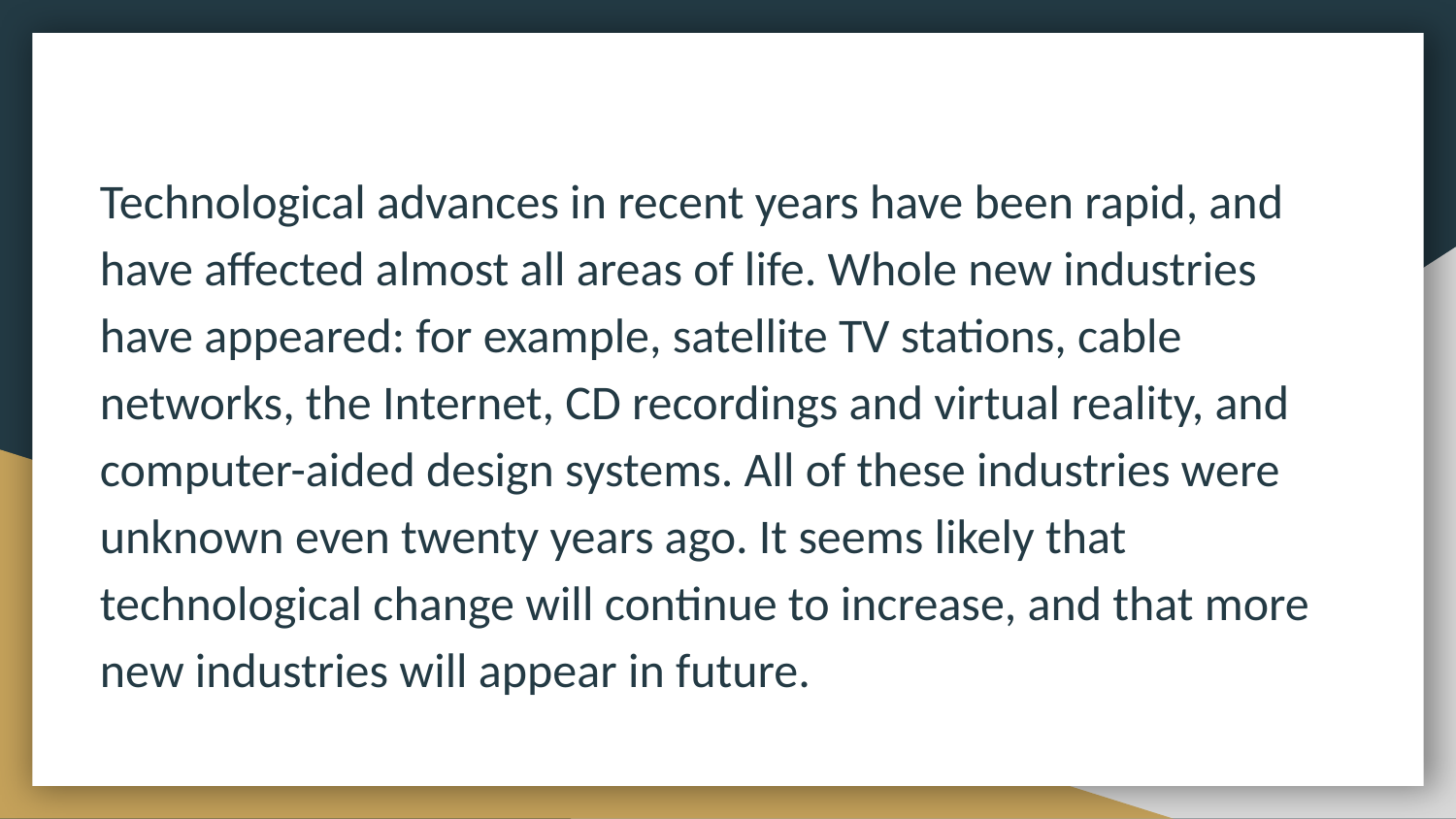

Technological advances in recent years have been rapid, and have affected almost all areas of life. Whole new industries have appeared: for example, satellite TV stations, cable networks, the Internet, CD recordings and virtual reality, and computer-aided design systems. All of these industries were unknown even twenty years ago. It seems likely that technological change will continue to increase, and that more new industries will appear in future.